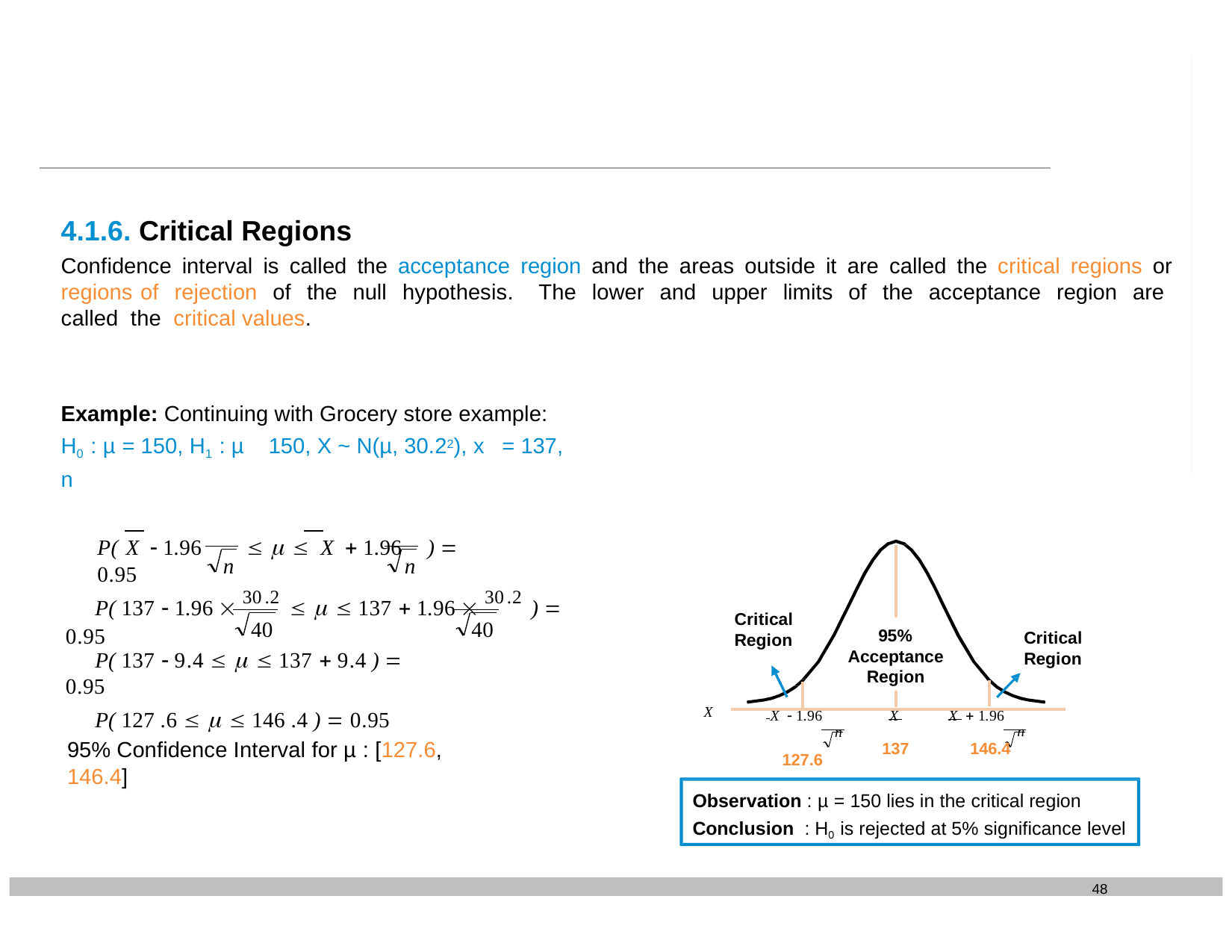

4.1.6. Critical Regions
Confidence interval is called the acceptance region and the areas outside it are called the critical regions or regions of  rejection  of  the  null  hypothesis.   The  lower  and  upper  limits  of  the  acceptance  region  are  called  the  critical values.

Example: Continuing with Grocery store example: H0  : µ = 150, H1  : µ   150, X ~ N(µ, 30.22), x   = 137, n

P( X  − 1.96	≤ μ ≤  X  + 1.96	) = 0.95

n	n

  P( 137 − 1.96 × 30.2  ≤ μ ≤ 137 + 1.96 × 30.2  ) = 0.95
Critical Region

40
  P( 137 − 9.4 ≤ μ ≤ 137 + 9.4 ) = 0.95
  P( 127 .6 ≤ μ ≤ 146 .4 ) = 0.95
40

95%
Acceptance Region
Critical Region

X

X  − 1.96
n
X	X  + 1.96
n
137	146.4

95% Confidence Interval for µ : [127.6, 146.4]

127.6

Observation : µ = 150 lies in the critical region
Conclusion  : H0  is rejected at 5% significance level

48